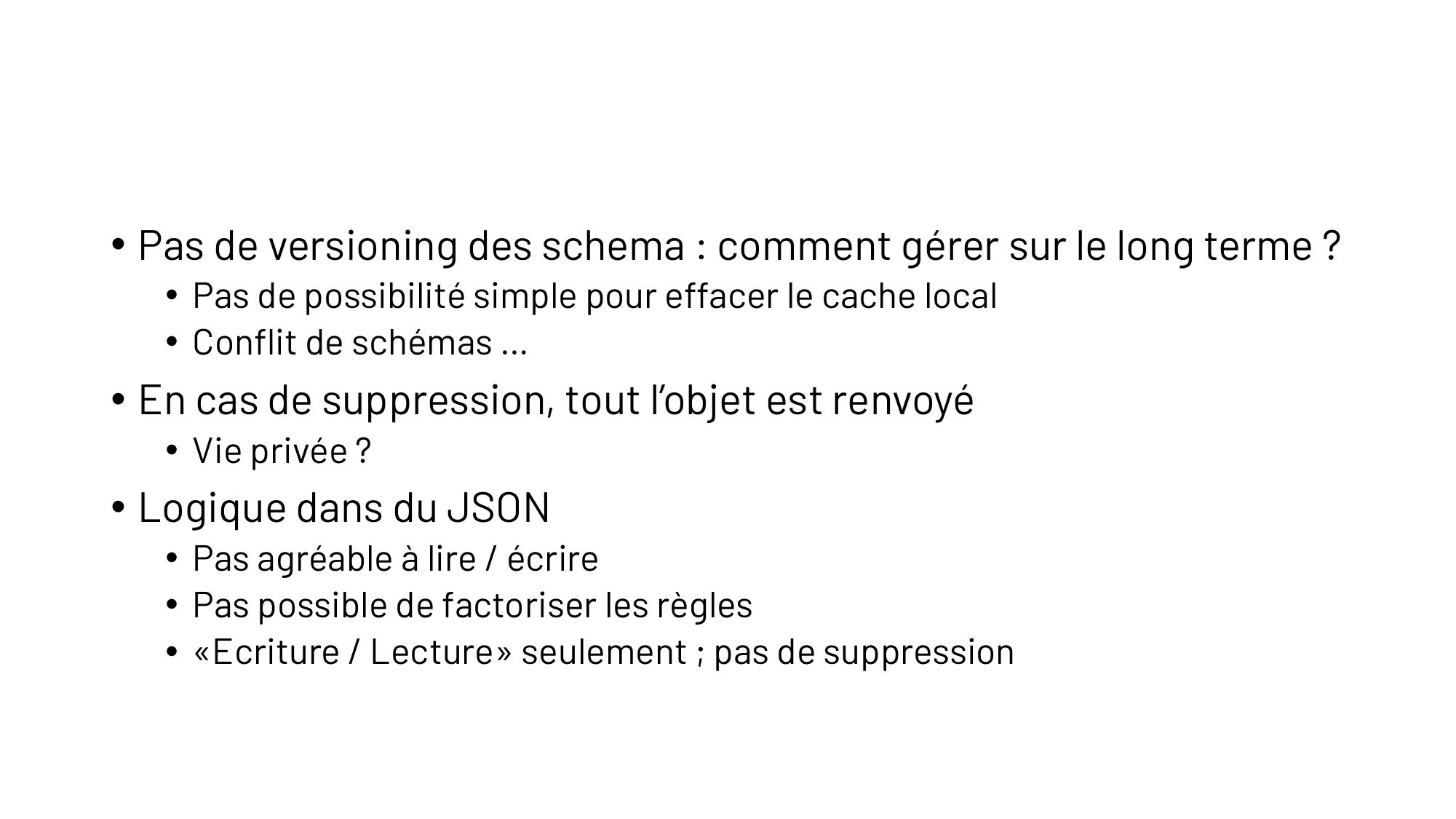

#
Pas de versioning des schema : comment gérer sur le long terme ?
Pas de possibilité simple pour effacer le cache local
Conflit de schémas …
En cas de suppression, tout l’objet est renvoyé
Vie privée ?
Logique dans du JSON
Pas agréable à lire / écrire
Pas possible de factoriser les règles
«Ecriture / Lecture» seulement ; pas de suppression